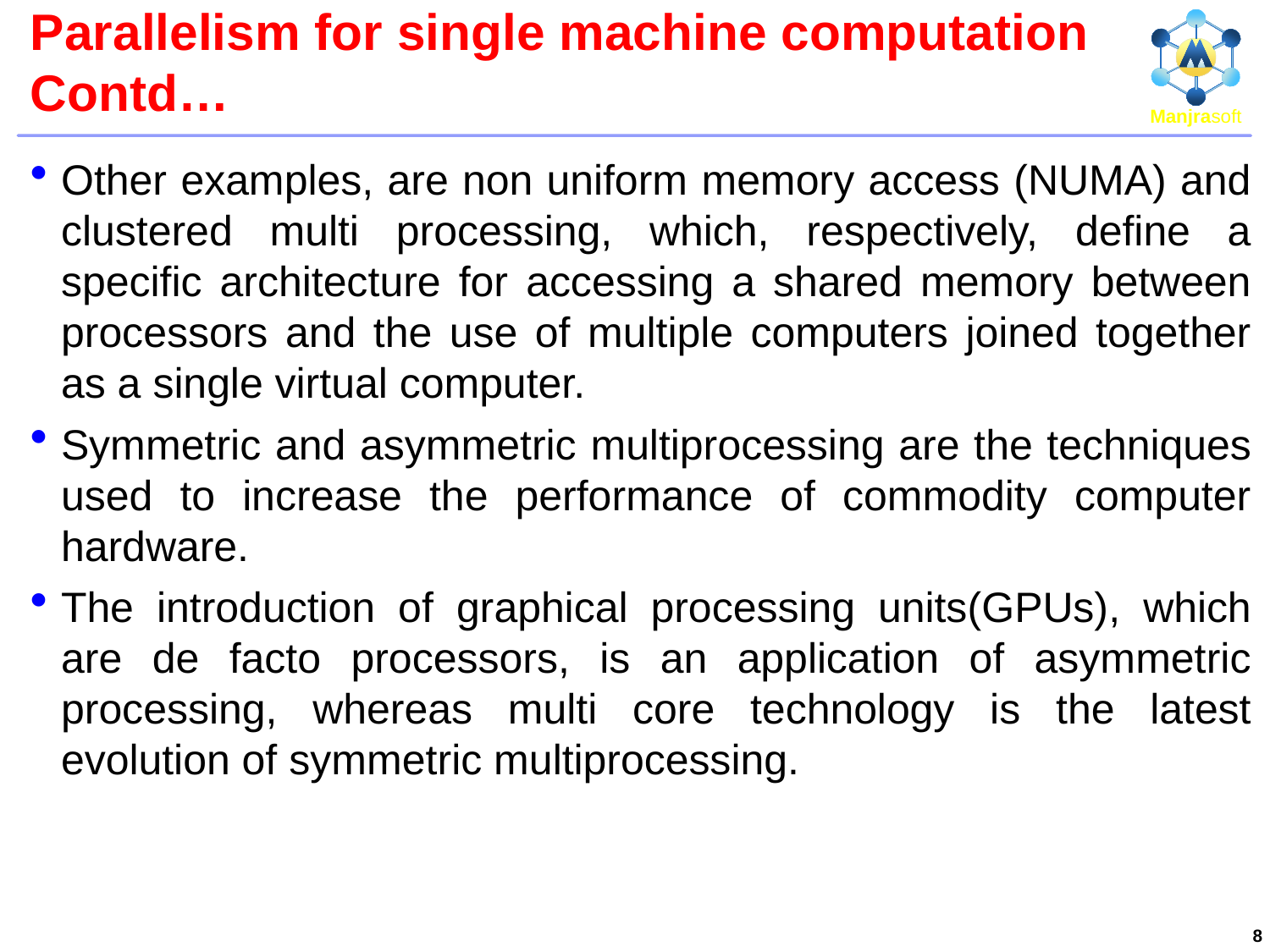

# Parallelism for single machine computation Contd…
Other examples, are non uniform memory access (NUMA) and clustered multi processing, which, respectively, define a specific architecture for accessing a shared memory between processors and the use of multiple computers joined together as a single virtual computer.
Symmetric and asymmetric multiprocessing are the techniques used to increase the performance of commodity computer hardware.
The introduction of graphical processing units(GPUs), which are de facto processors, is an application of asymmetric processing, whereas multi core technology is the latest evolution of symmetric multiprocessing.
8